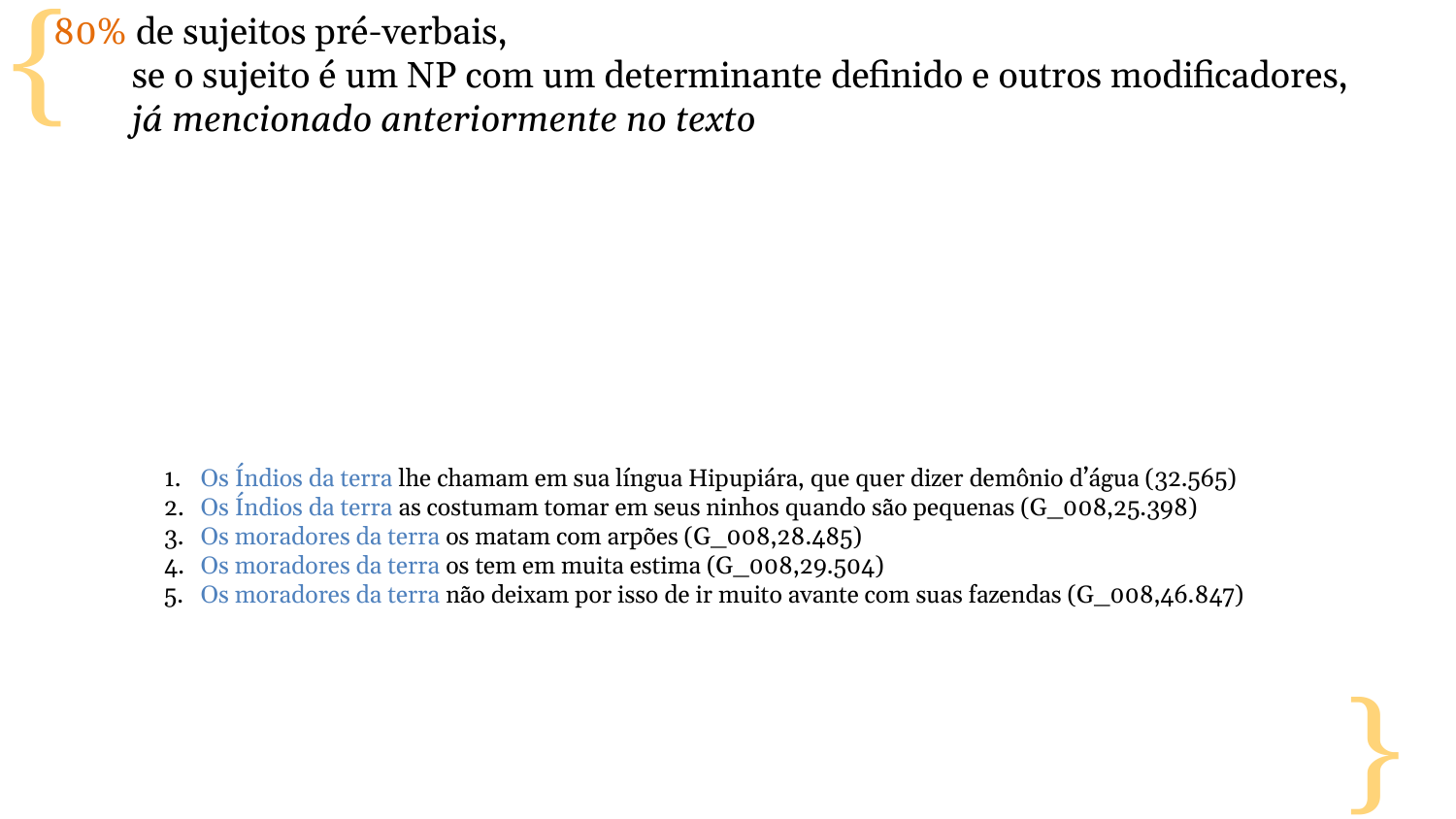

80% de sujeitos pré-verbais,
         se o sujeito é um NP com um determinante definido e outros modificadores,
         já mencionado anteriormente no texto
Os Índios da terra lhe chamam em sua língua Hipupiára, que quer dizer demônio d’água (32.565)
Os Índios da terra as costumam tomar em seus ninhos quando são pequenas (G_008,25.398)
Os moradores da terra os matam com arpões (G_008,28.485)
Os moradores da terra os tem em muita estima (G_008,29.504)
Os moradores da terra não deixam por isso de ir muito avante com suas fazendas (G_008,46.847)